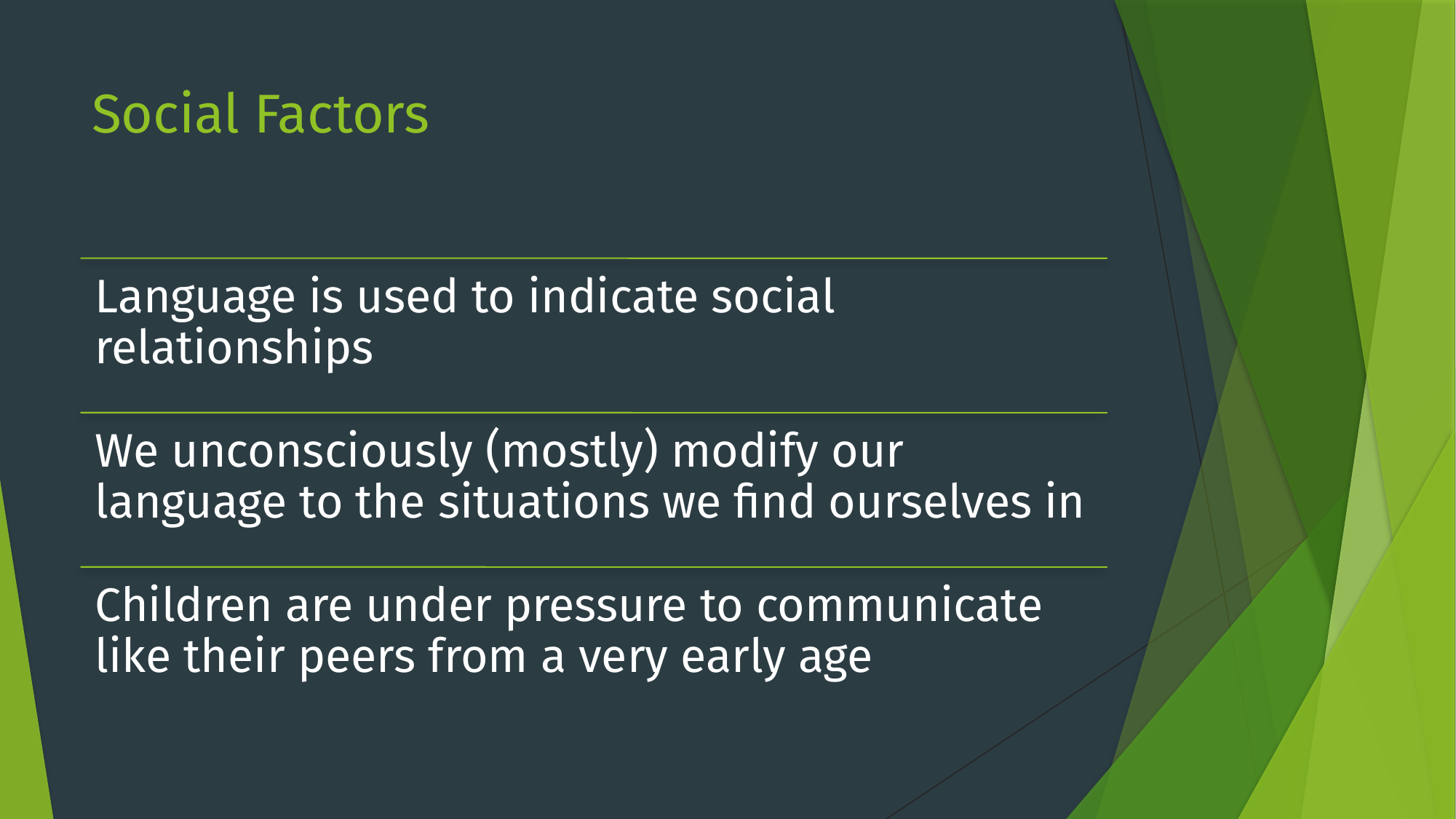

# Social Factors
Language is used to indicate social relationships
We unconsciously (mostly) modify our language to the situations we find ourselves in
Children are under pressure to communicate like their peers from a very early age